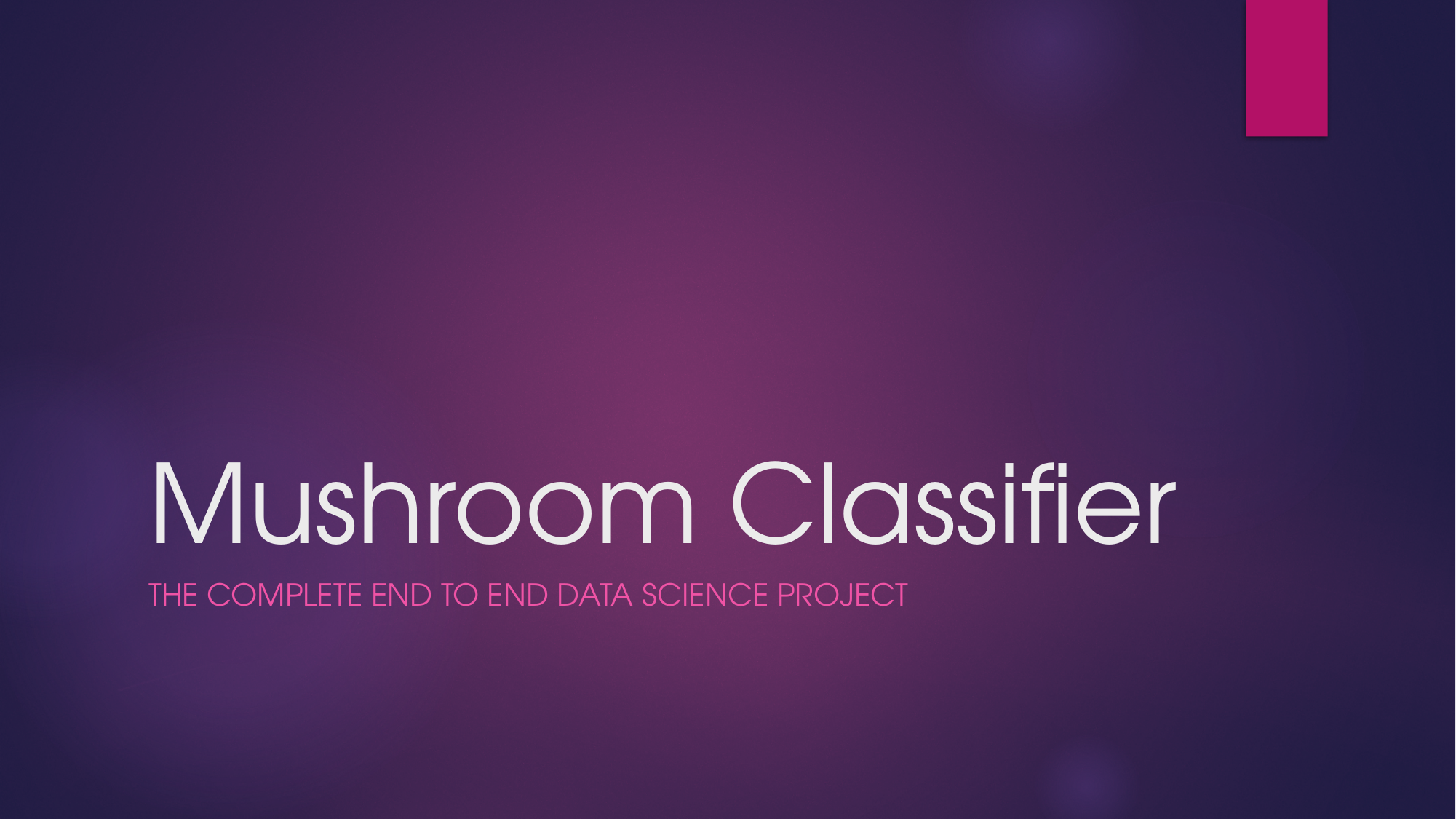

# Mushroom Classifier
The complete end to end Data Science Project